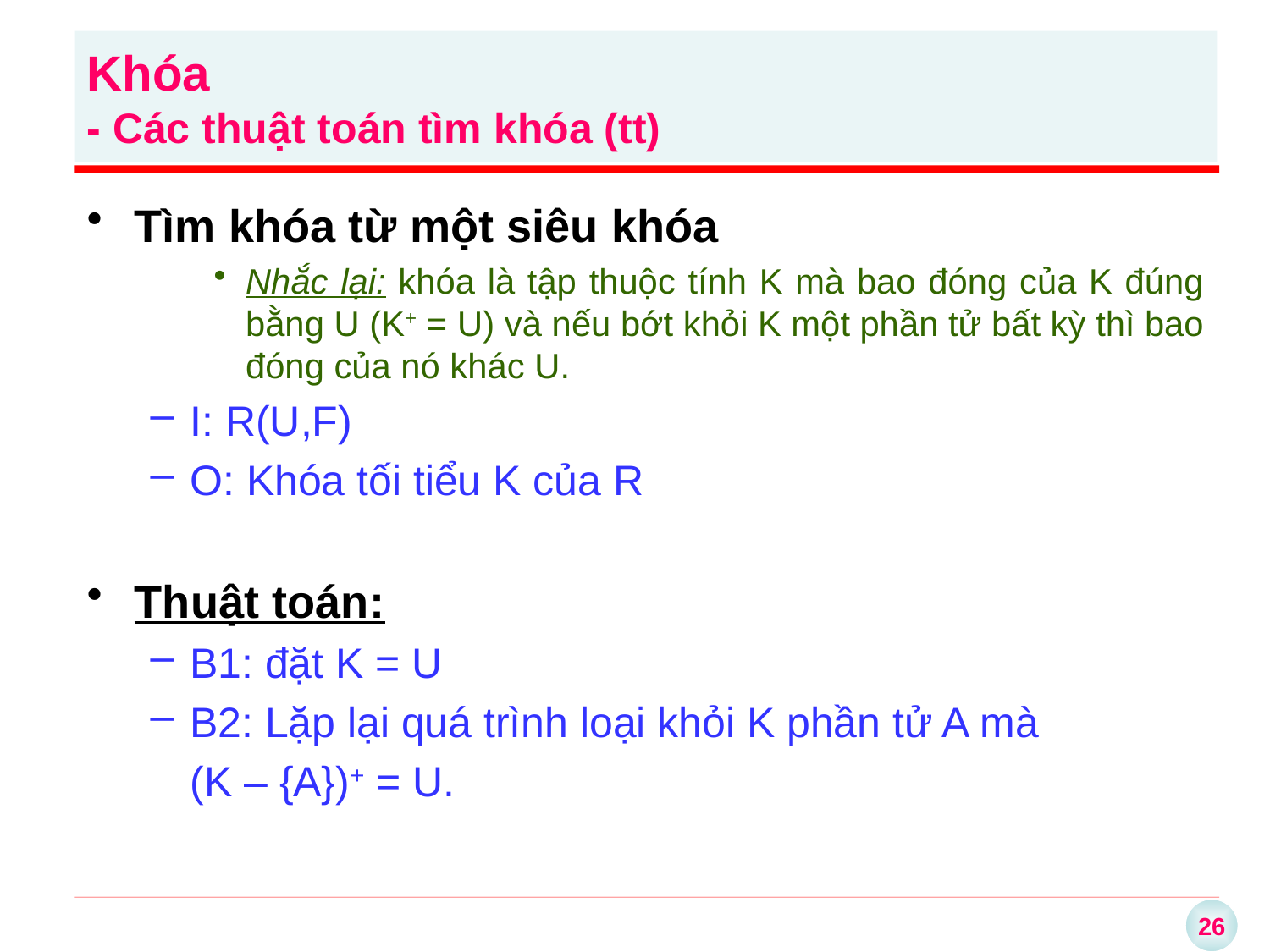

Khóa
- Các thuật toán tìm khóa (tt)
Tìm khóa từ một siêu khóa
Nhắc lại: khóa là tập thuộc tính K mà bao đóng của K đúng bằng U (K+ = U) và nếu bớt khỏi K một phần tử bất kỳ thì bao đóng của nó khác U.
I: R(U,F)
O: Khóa tối tiểu K của R

Thuật toán:
B1: đặt K = U
B2: Lặp lại quá trình loại khỏi K phần tử A mà
	(K – {A})+ = U.